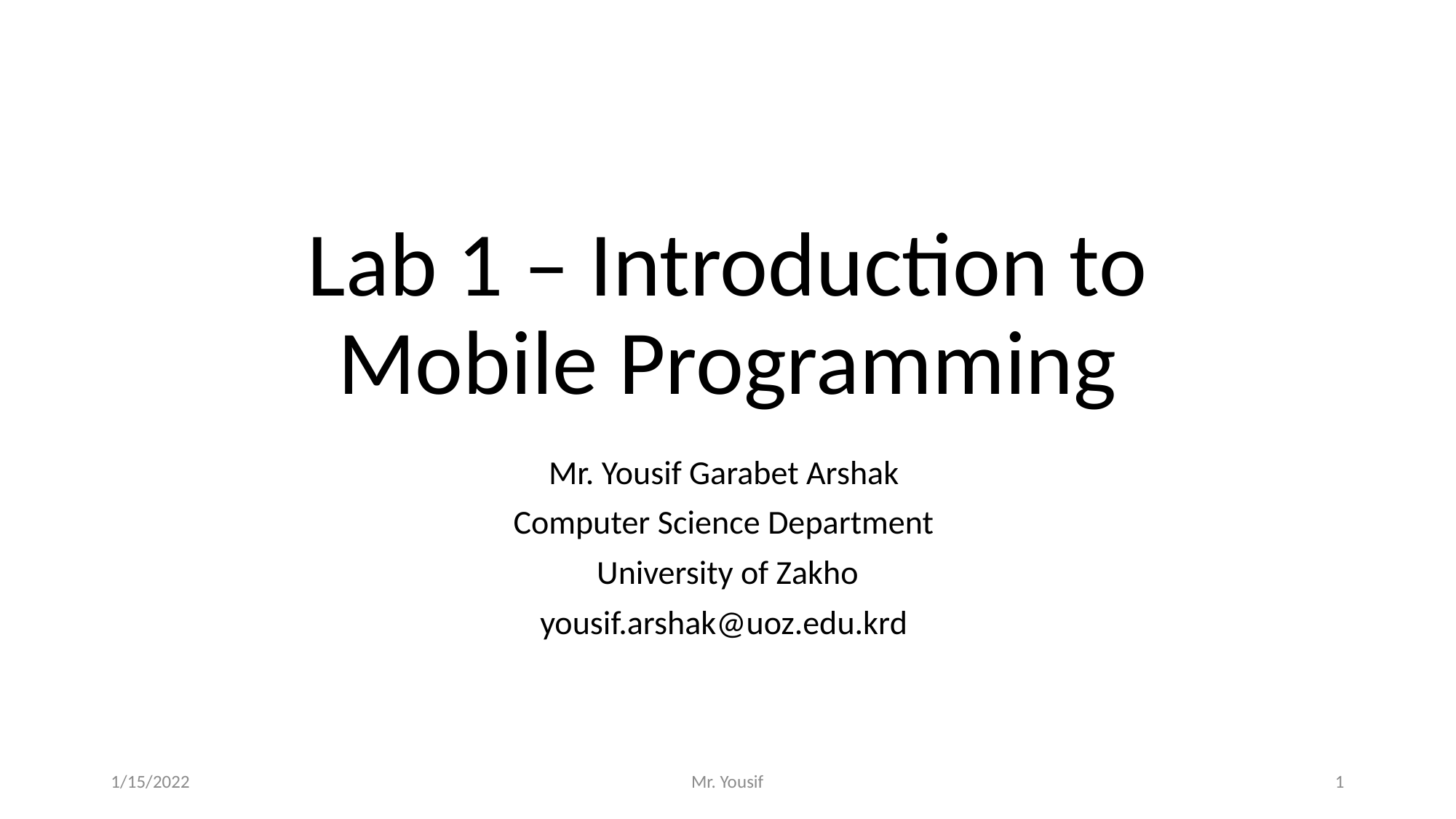

# Lab 1 – Introduction to Mobile Programming
Mr. Yousif Garabet Arshak
Computer Science Department
University of Zakho
yousif.arshak@uoz.edu.krd
1/15/2022
Mr. Yousif
1